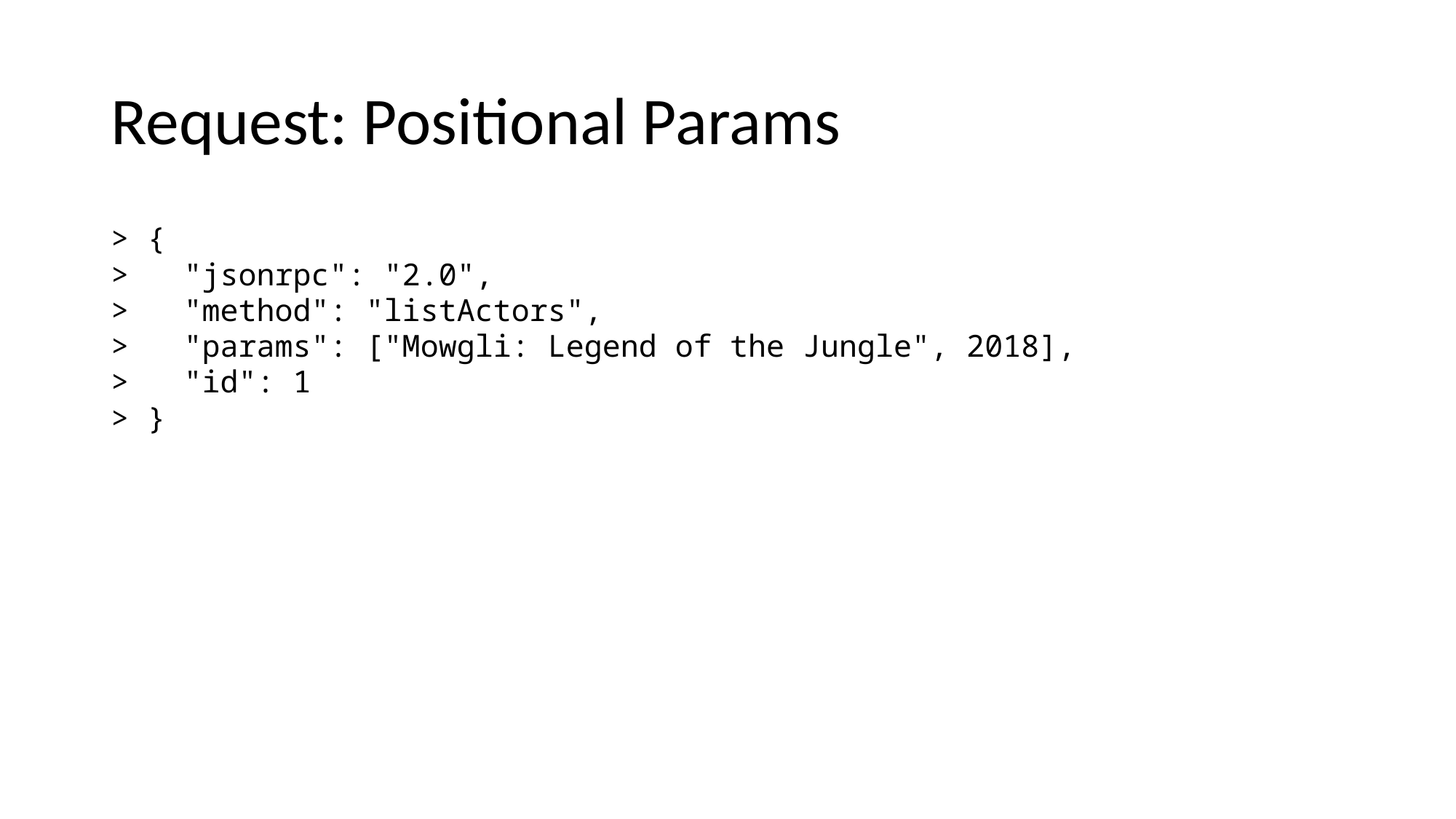

# Request: Positional Params
> {
>   "jsonrpc": "2.0",
>   "method": "listActors",
>   "params": ["Mowgli: Legend of the Jungle", 2018],
>   "id": 1
> }